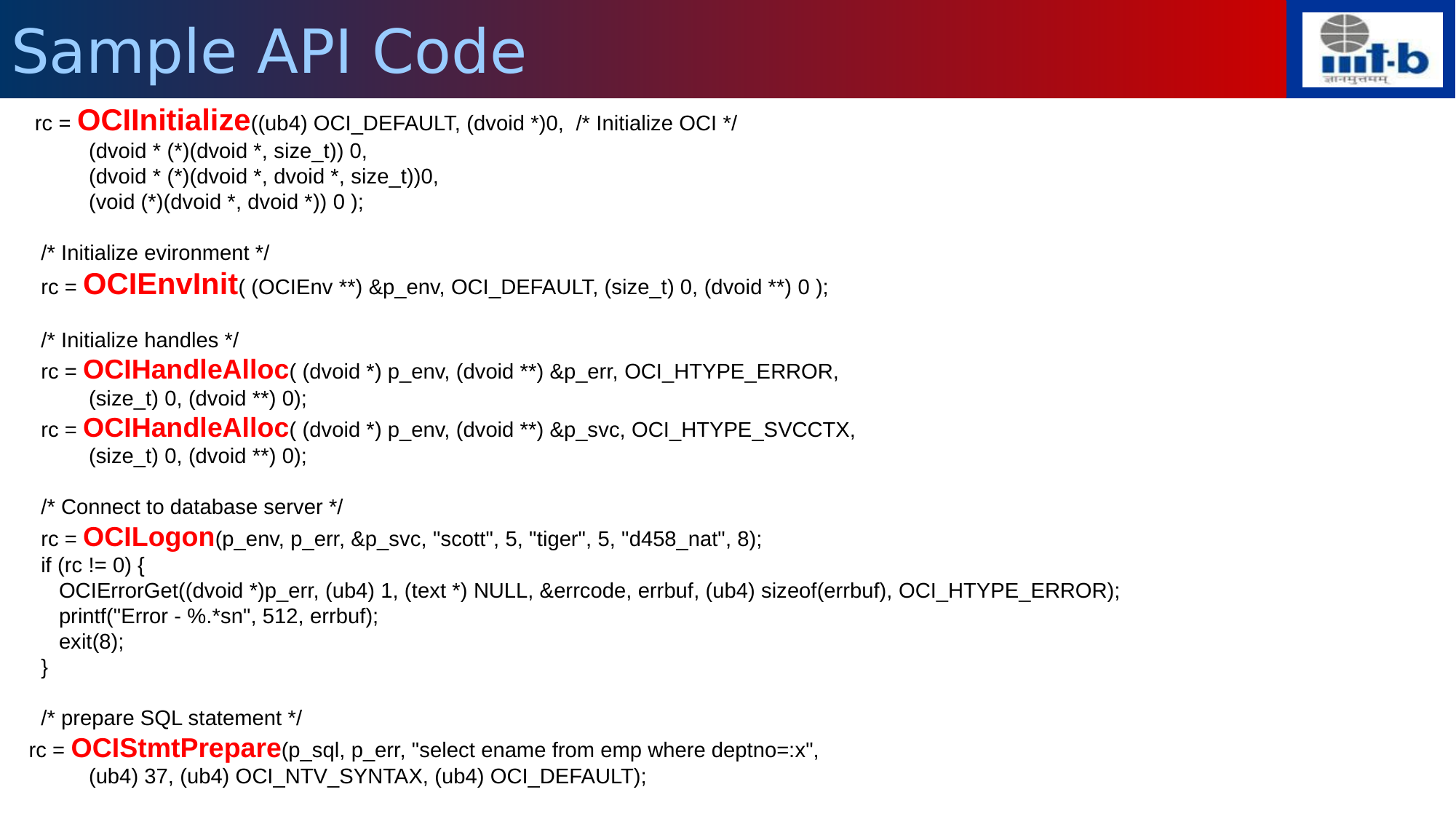

# Sample API Code
 rc = OCIInitialize((ub4) OCI_DEFAULT, (dvoid *)0,  /* Initialize OCI */
          (dvoid * (*)(dvoid *, size_t)) 0,
          (dvoid * (*)(dvoid *, dvoid *, size_t))0,
          (void (*)(dvoid *, dvoid *)) 0 );

  /* Initialize evironment */
  rc = OCIEnvInit( (OCIEnv **) &p_env, OCI_DEFAULT, (size_t) 0, (dvoid **) 0 );

  /* Initialize handles */
  rc = OCIHandleAlloc( (dvoid *) p_env, (dvoid **) &p_err, OCI_HTYPE_ERROR,
          (size_t) 0, (dvoid **) 0);
  rc = OCIHandleAlloc( (dvoid *) p_env, (dvoid **) &p_svc, OCI_HTYPE_SVCCTX,
          (size_t) 0, (dvoid **) 0);

  /* Connect to database server */
  rc = OCILogon(p_env, p_err, &p_svc, "scott", 5, "tiger", 5, "d458_nat", 8);
  if (rc != 0) {
     OCIErrorGet((dvoid *)p_err, (ub4) 1, (text *) NULL, &errcode, errbuf, (ub4) sizeof(errbuf), OCI_HTYPE_ERROR);
     printf("Error - %.*sn", 512, errbuf);
     exit(8);
  }

  /* prepare SQL statement */
rc = OCIStmtPrepare(p_sql, p_err, "select ename from emp where deptno=:x",
          (ub4) 37, (ub4) OCI_NTV_SYNTAX, (ub4) OCI_DEFAULT);